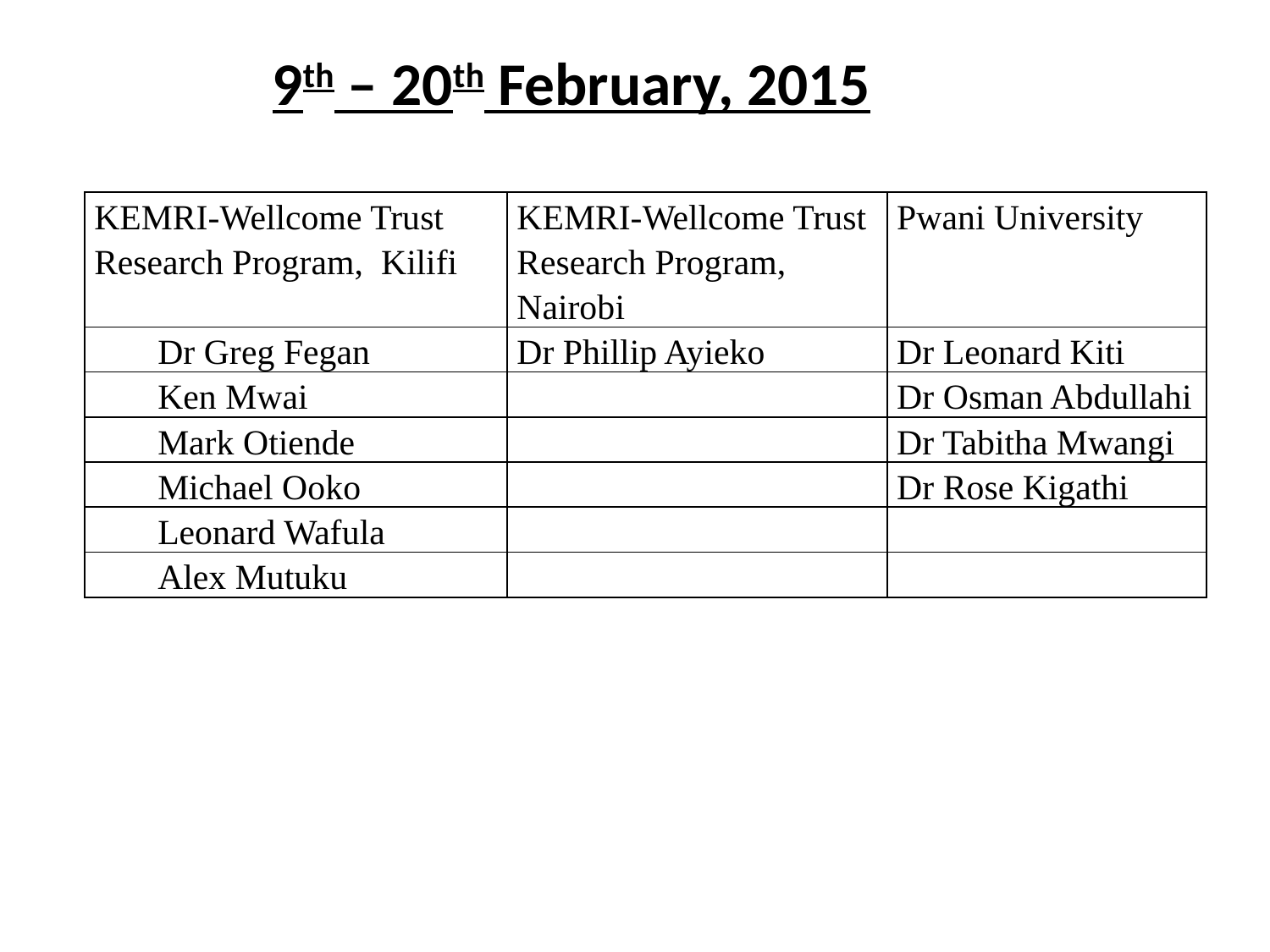

9th – 20th February, 2015
| KEMRI-Wellcome Trust Research Program, Kilifi | KEMRI-Wellcome Trust Research Program, Nairobi | Pwani University |
| --- | --- | --- |
| Dr Greg Fegan | Dr Phillip Ayieko | Dr Leonard Kiti |
| Ken Mwai |  | Dr Osman Abdullahi |
| Mark Otiende |  | Dr Tabitha Mwangi |
| Michael Ooko |  | Dr Rose Kigathi |
| Leonard Wafula |  |  |
| Alex Mutuku |  |  |